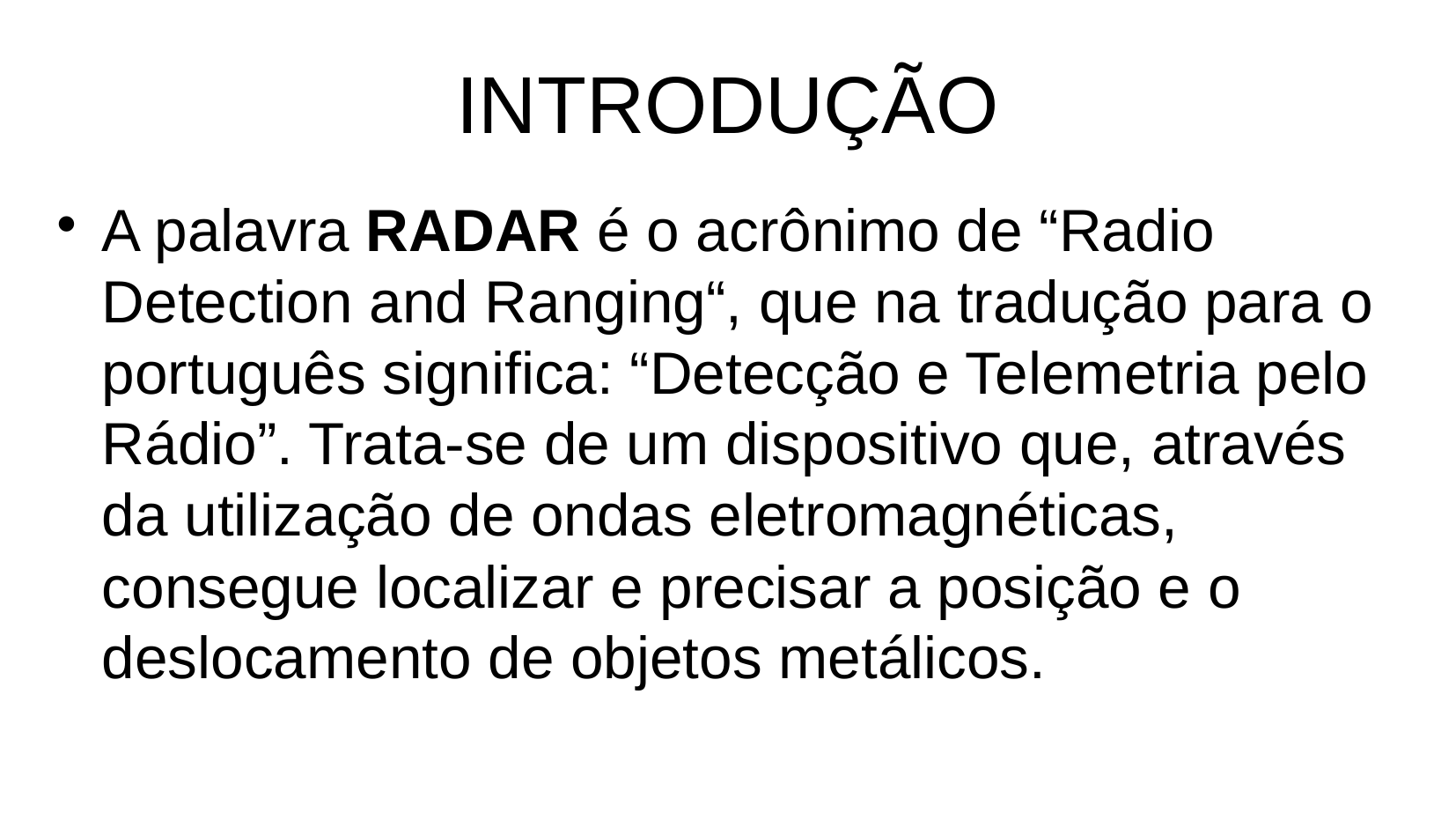

INTRODUÇÃO
A palavra RADAR é o acrônimo de “Radio Detection and Ranging“, que na tradução para o português significa: “Detecção e Telemetria pelo Rádio”. Trata-se de um dispositivo que, através da utilização de ondas eletromagnéticas, consegue localizar e precisar a posição e o deslocamento de objetos metálicos.